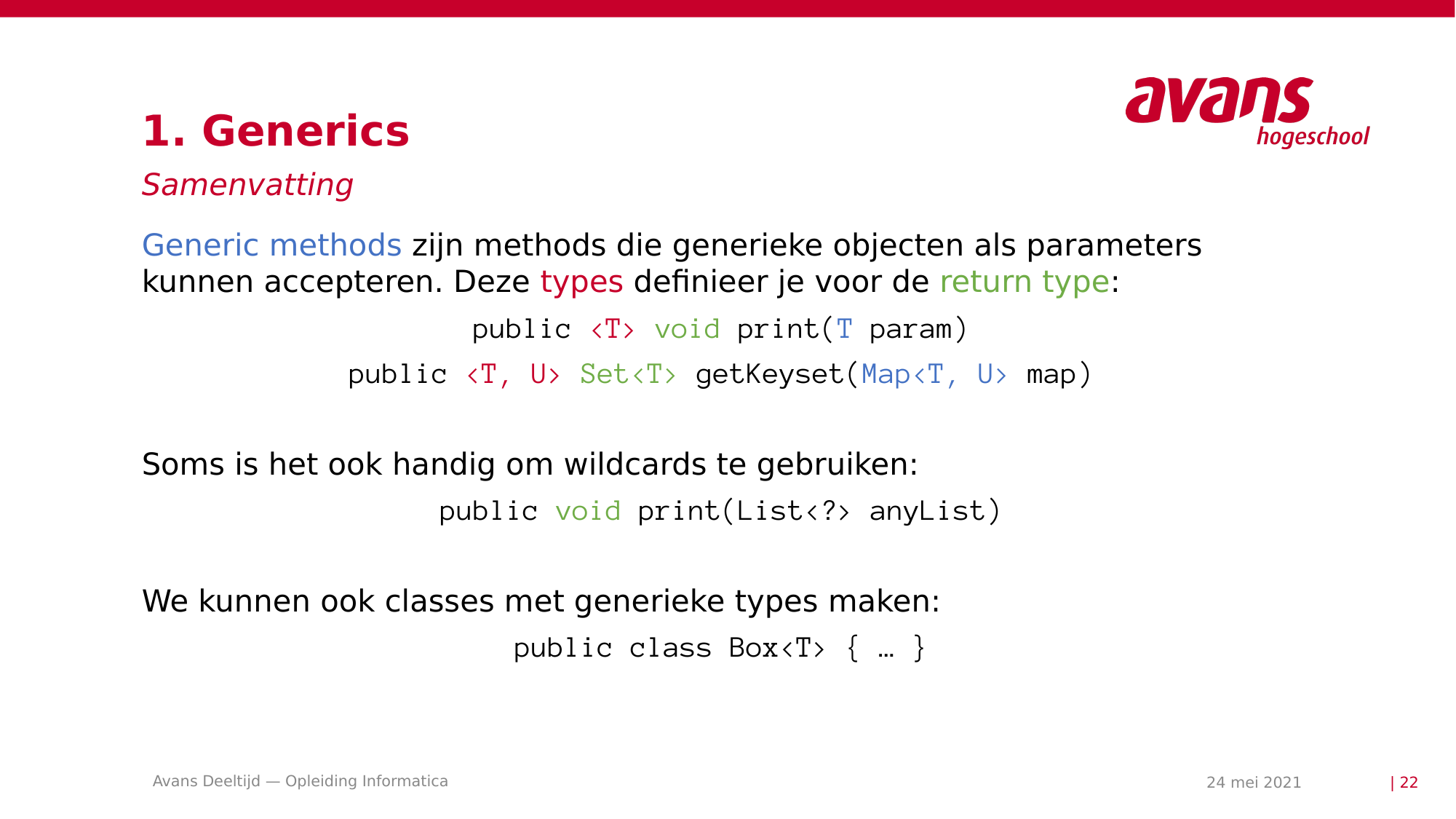

# 1. Generics
Samenvatting
Generic methods zijn methods die generieke objecten als parameters kunnen accepteren. Deze types definieer je voor de return type:
public <T> void print(T param)
public <T, U> Set<T> getKeyset(Map<T, U> map)

Soms is het ook handig om wildcards te gebruiken:
public void print(List<?> anyList)

We kunnen ook classes met generieke types maken:
public class Box<T> { … }
Avans Deeltijd — Opleiding Informatica
24 mei 2021
| 22